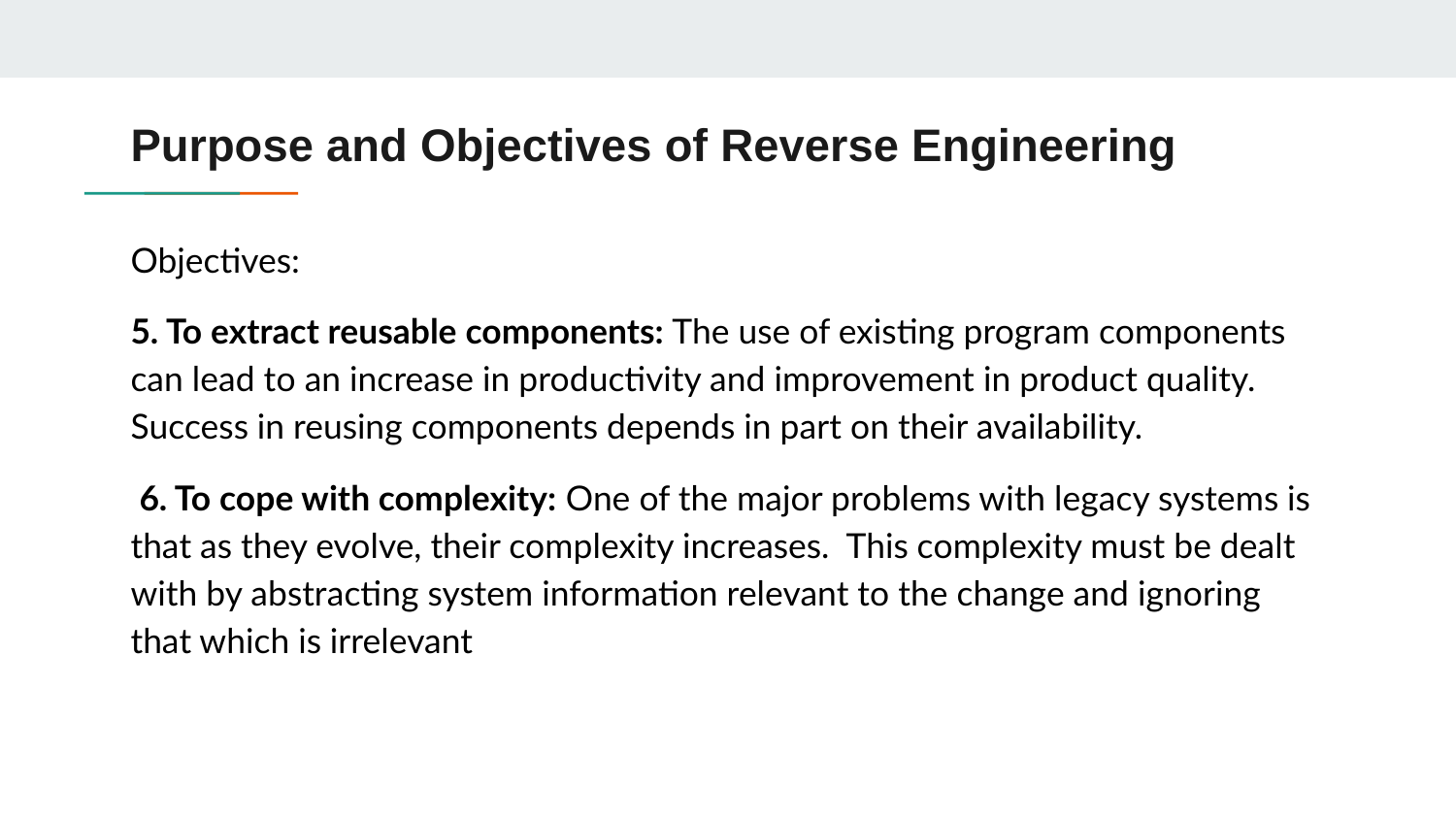

# Purpose and Objectives of Reverse Engineering
Objectives:
5. To extract reusable components: The use of existing program components can lead to an increase in productivity and improvement in product quality. Success in reusing components depends in part on their availability.
 6. To cope with complexity: One of the major problems with legacy systems is that as they evolve, their complexity increases.  This complexity must be dealt with by abstracting system information relevant to the change and ignoring that which is irrelevant